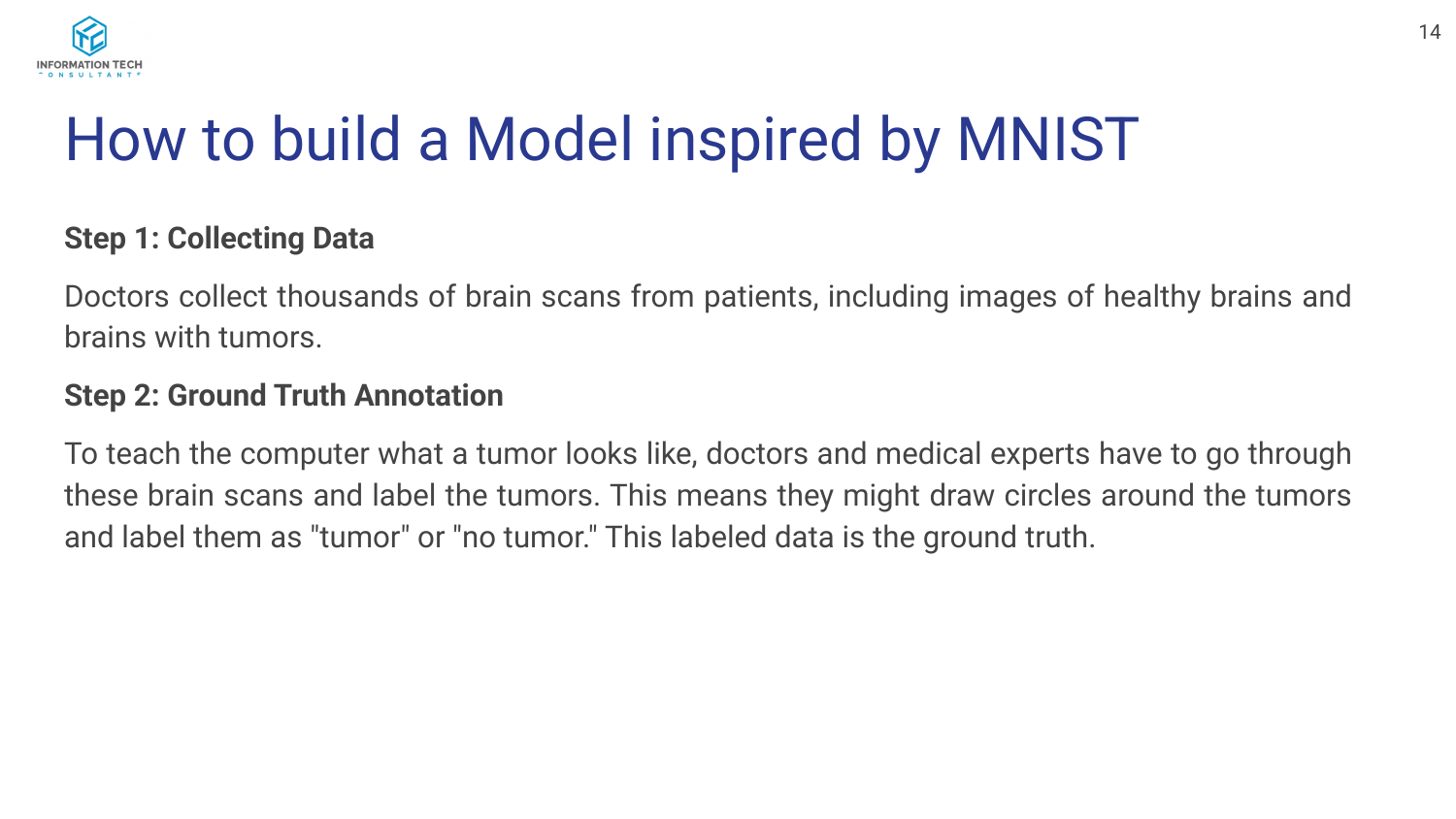

14
# How to build a Model inspired by MNIST
Step 1: Collecting Data
Doctors collect thousands of brain scans from patients, including images of healthy brains and brains with tumors.
Step 2: Ground Truth Annotation
To teach the computer what a tumor looks like, doctors and medical experts have to go through these brain scans and label the tumors. This means they might draw circles around the tumors and label them as "tumor" or "no tumor." This labeled data is the ground truth.